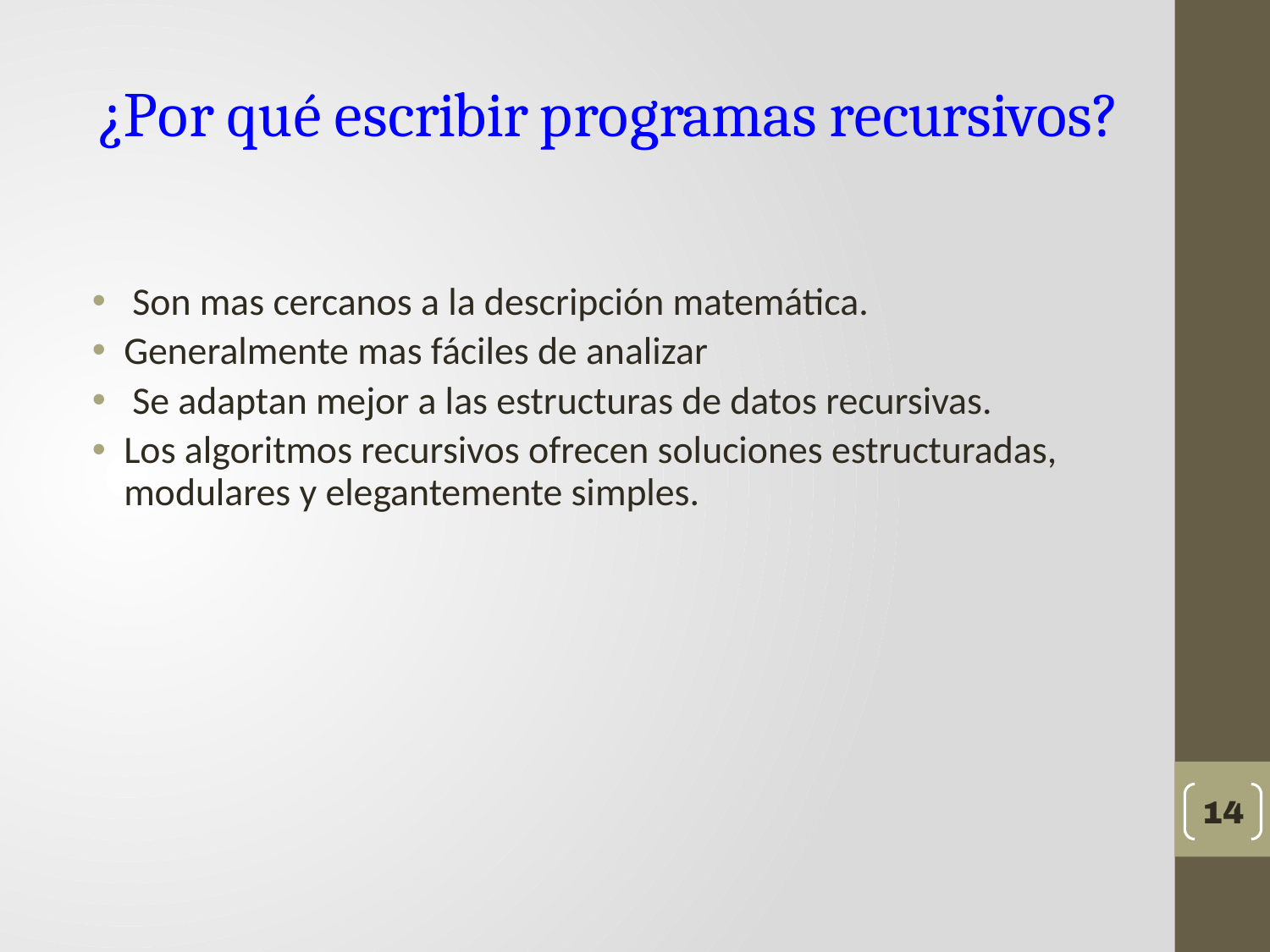

# ¿Por qué escribir programas recursivos?
 Son mas cercanos a la descripción matemática.
Generalmente mas fáciles de analizar
 Se adaptan mejor a las estructuras de datos recursivas.
Los algoritmos recursivos ofrecen soluciones estructuradas, modulares y elegantemente simples.
14